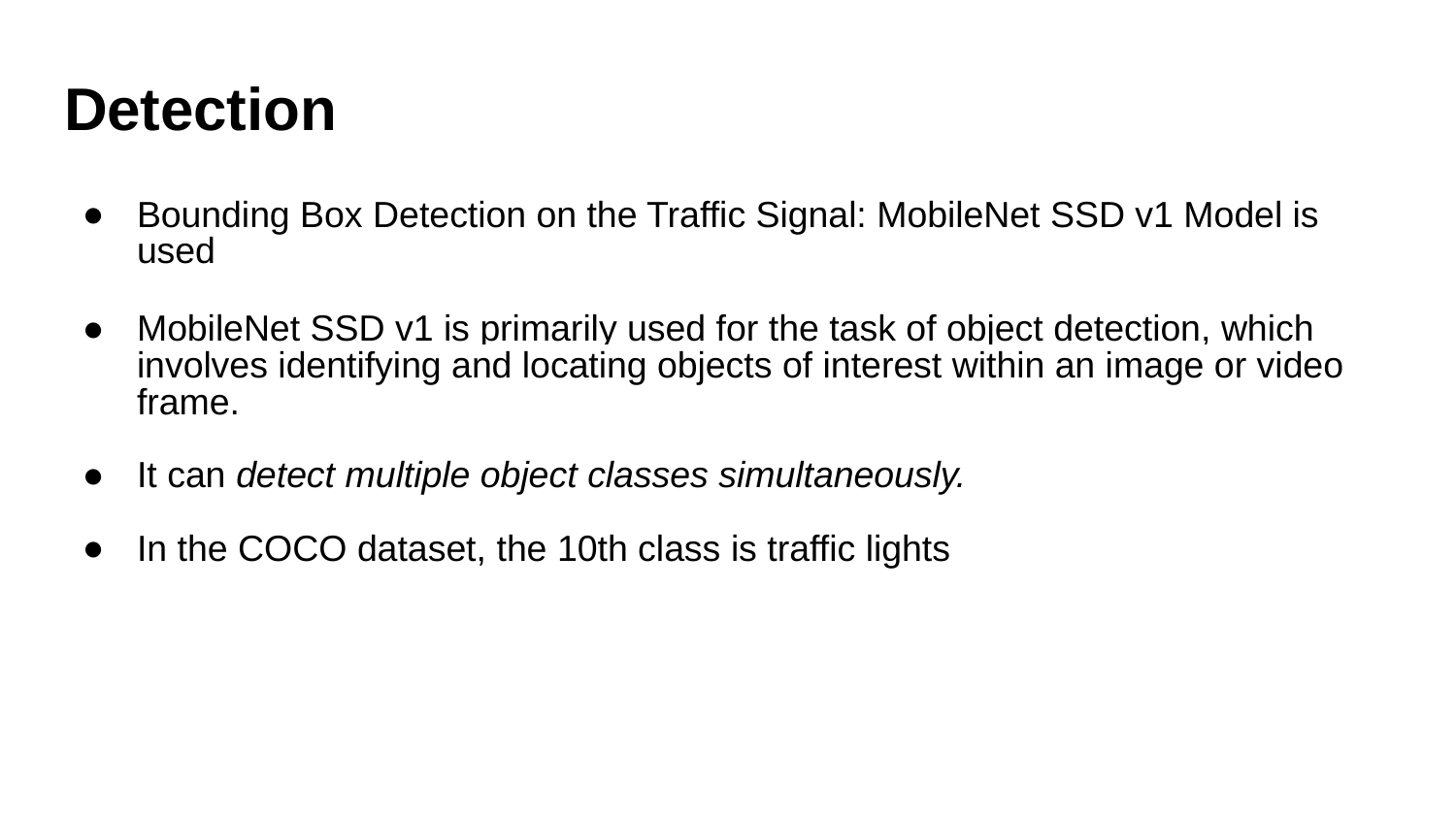

# Detection
Bounding Box Detection on the Traffic Signal: MobileNet SSD v1 Model is used
MobileNet SSD v1 is primarily used for the task of object detection, which involves identifying and locating objects of interest within an image or video frame.
It can detect multiple object classes simultaneously.
In the COCO dataset, the 10th class is traffic lights